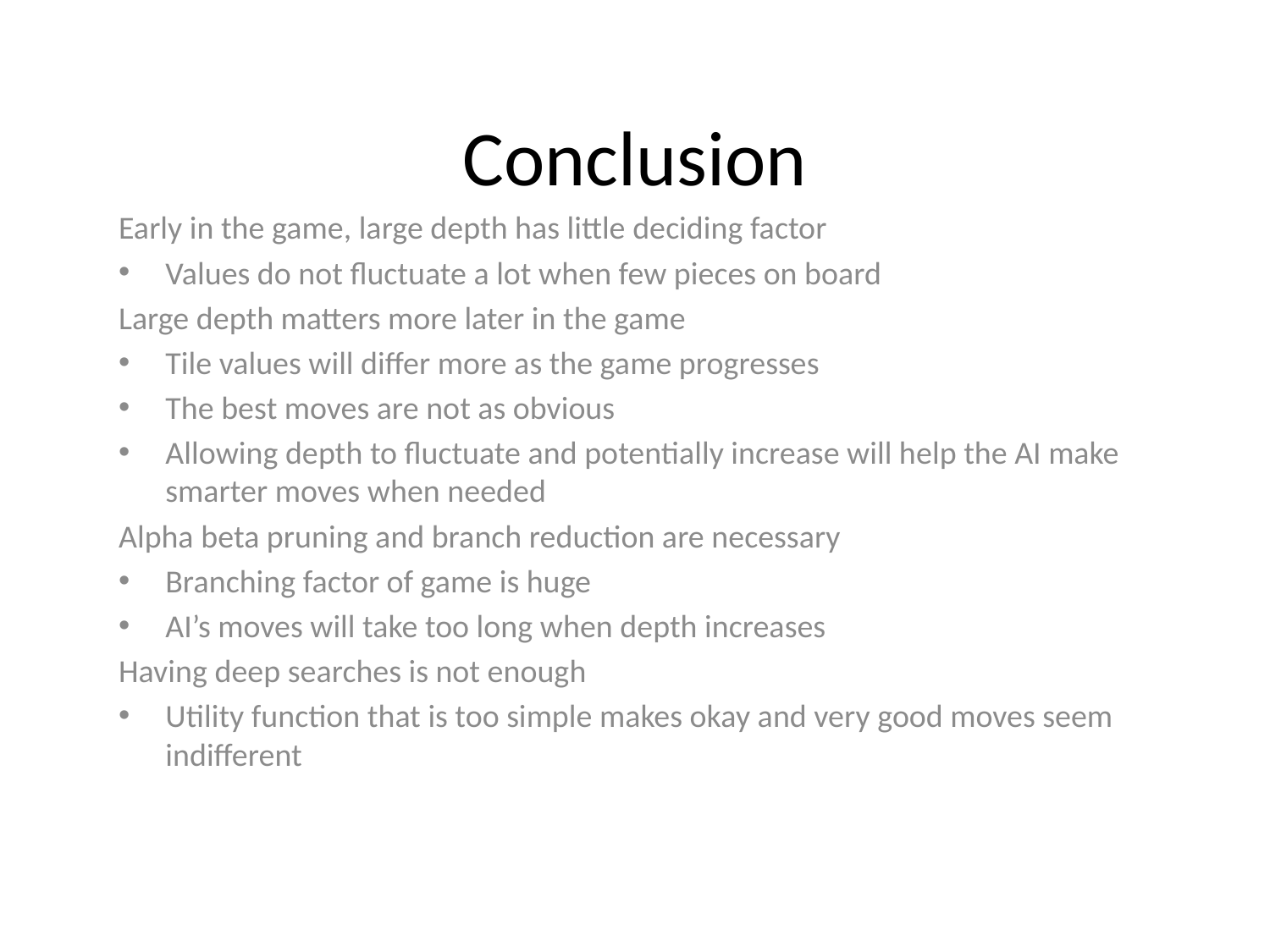

# Conclusion
Early in the game, large depth has little deciding factor
Values do not fluctuate a lot when few pieces on board
Large depth matters more later in the game
Tile values will differ more as the game progresses
The best moves are not as obvious
Allowing depth to fluctuate and potentially increase will help the AI make smarter moves when needed
Alpha beta pruning and branch reduction are necessary
Branching factor of game is huge
AI’s moves will take too long when depth increases
Having deep searches is not enough
Utility function that is too simple makes okay and very good moves seem indifferent